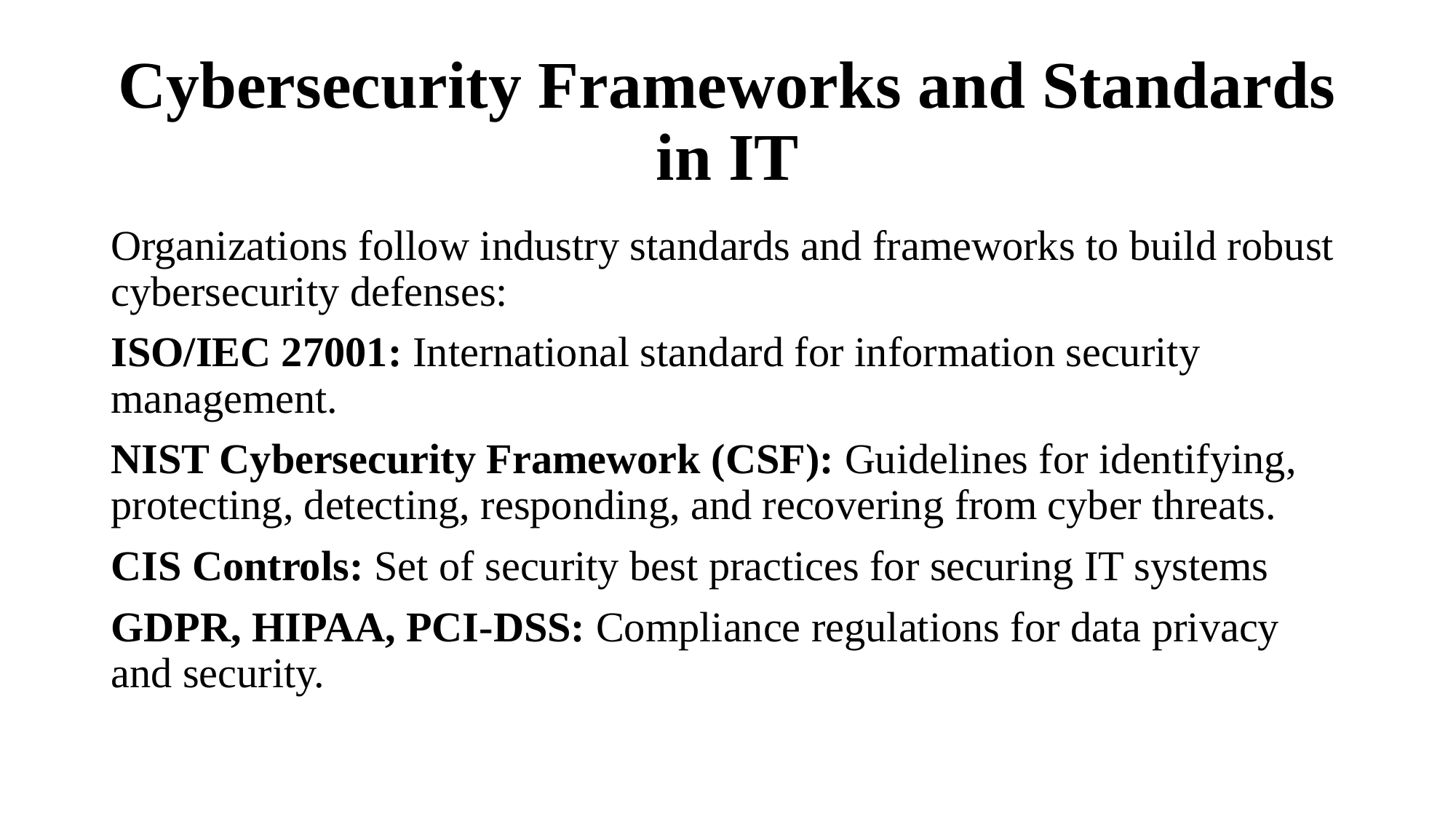

# Cybersecurity Frameworks and Standards in IT
Organizations follow industry standards and frameworks to build robust cybersecurity defenses:
ISO/IEC 27001: International standard for information security management.
NIST Cybersecurity Framework (CSF): Guidelines for identifying, protecting, detecting, responding, and recovering from cyber threats.
CIS Controls: Set of security best practices for securing IT systems
GDPR, HIPAA, PCI-DSS: Compliance regulations for data privacy and security.